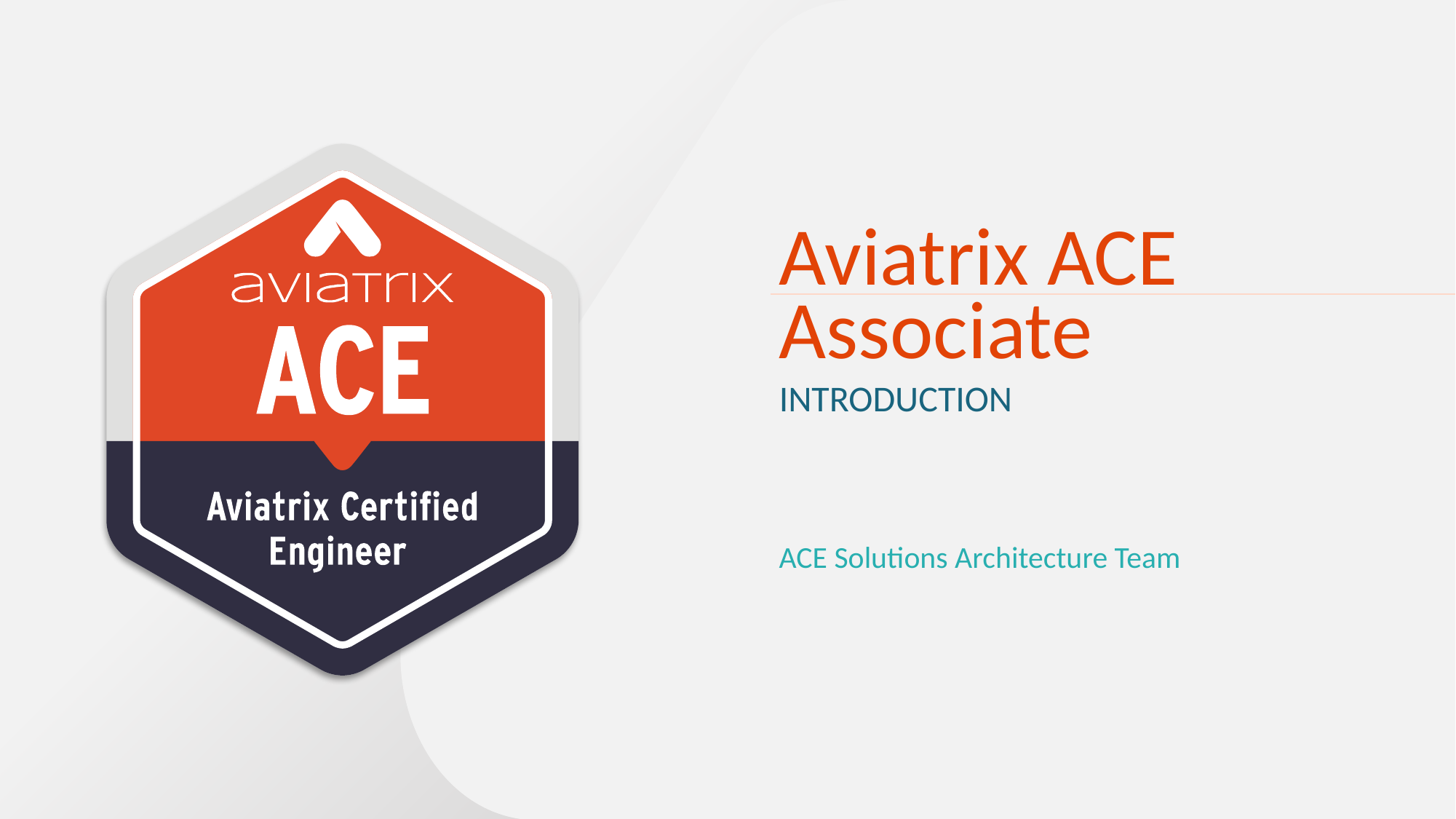

# Aviatrix ACE Associate
Introduction
ACE Solutions Architecture Team